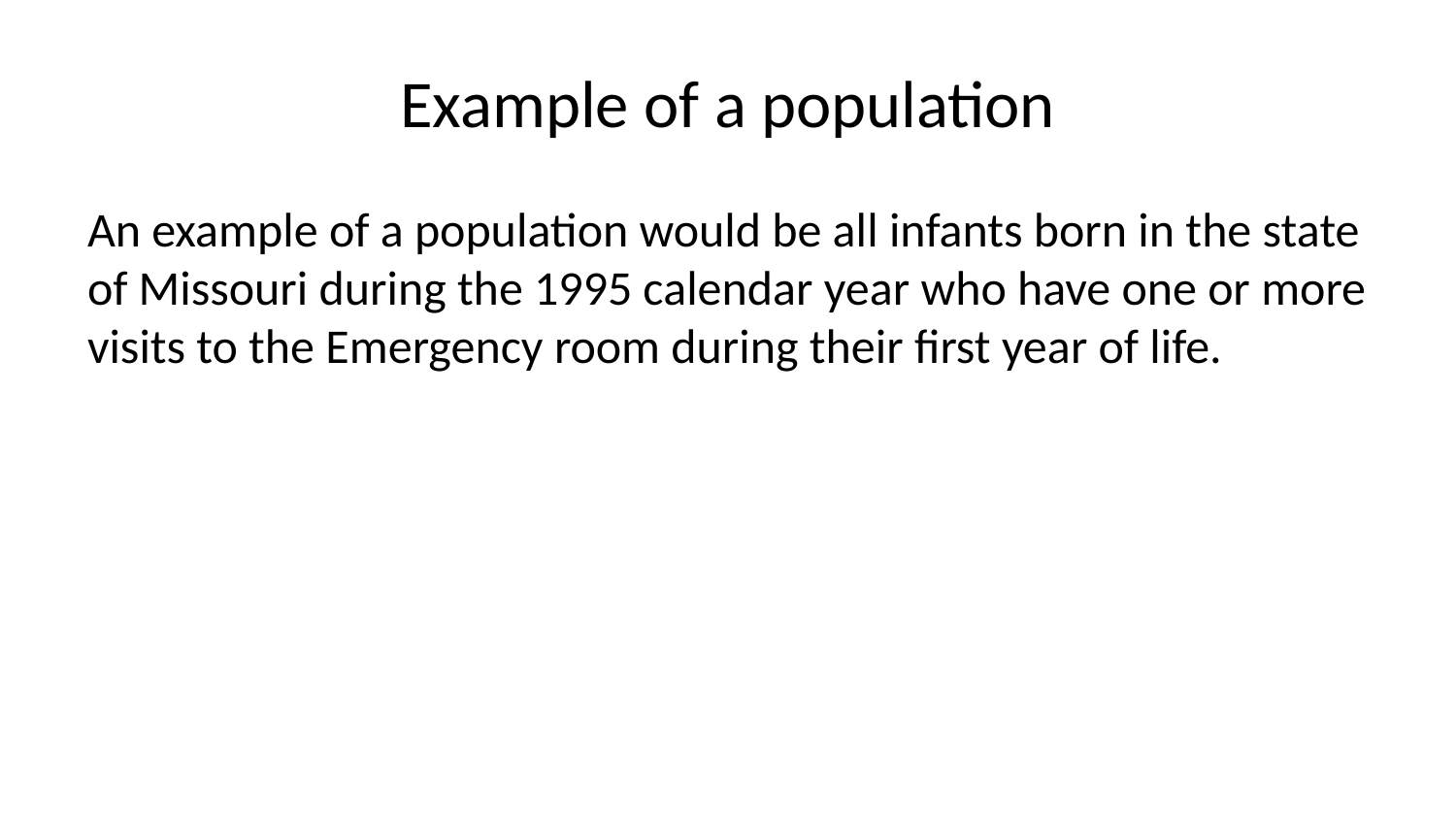

# Example of a population
An example of a population would be all infants born in the state of Missouri during the 1995 calendar year who have one or more visits to the Emergency room during their first year of life.